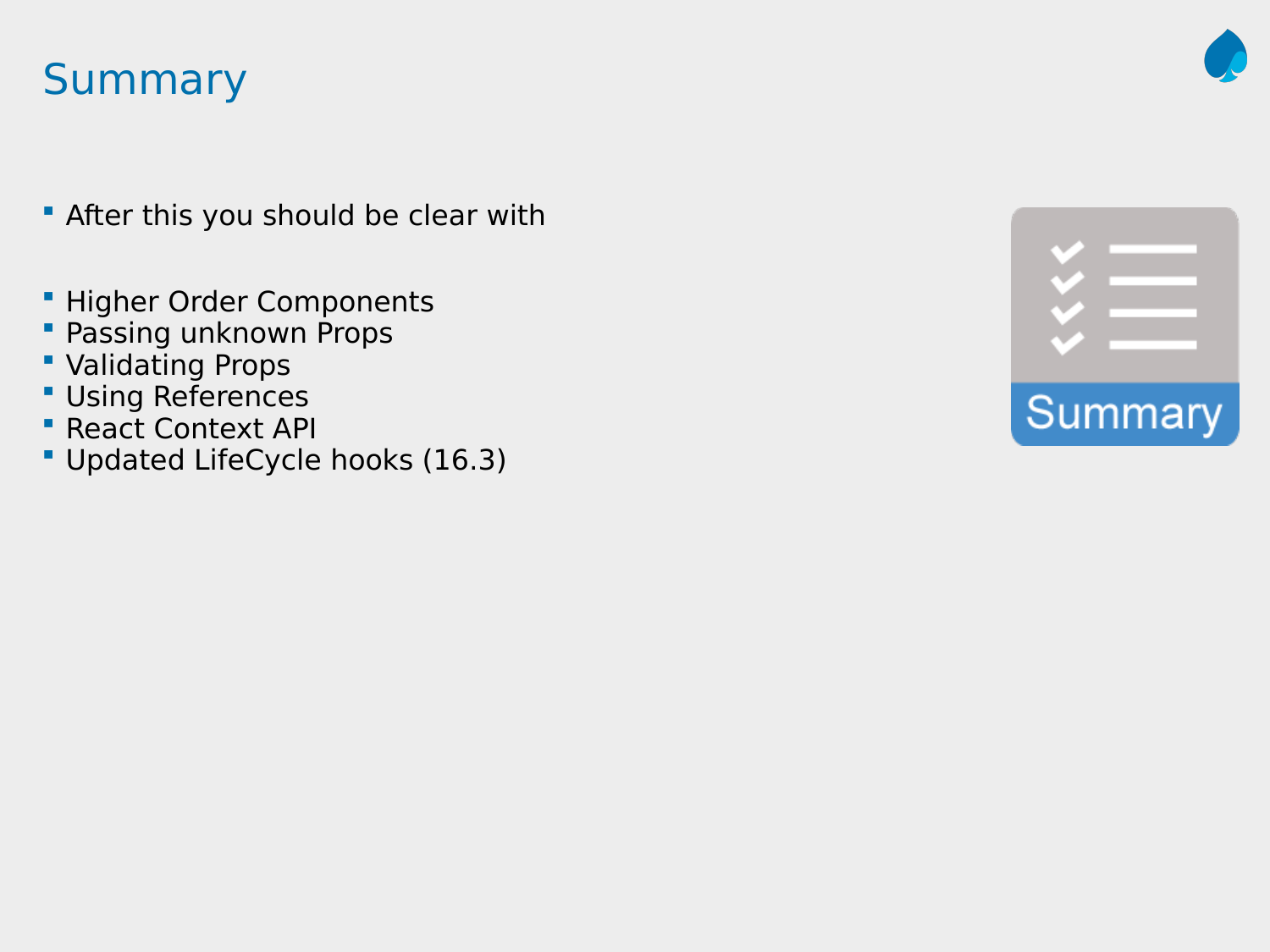

# Summary
After this you should be clear with

Higher Order Components
Passing unknown Props
Validating Props
Using References
React Context API
Updated LifeCycle hooks (16.3)